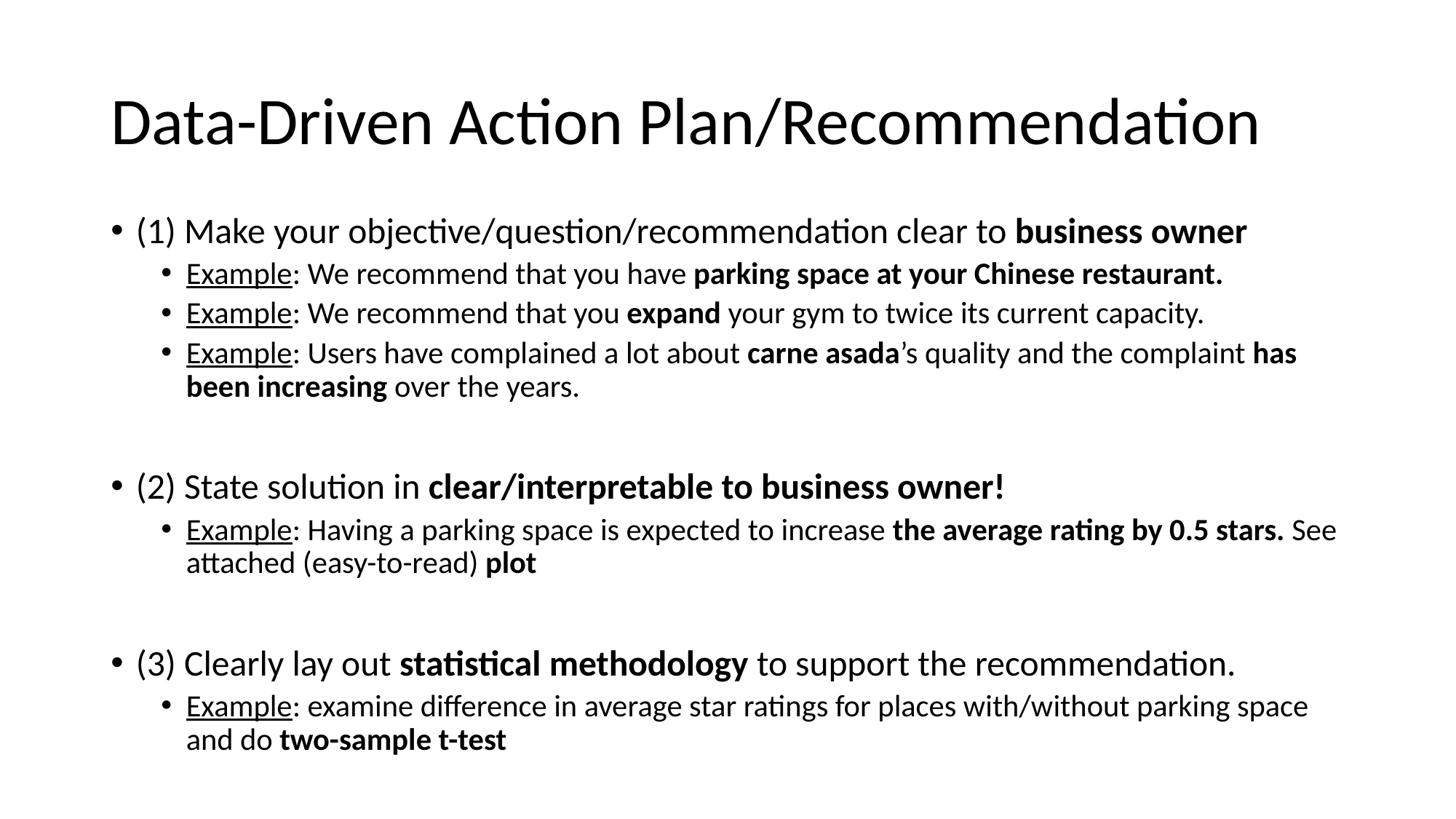

# Data-Driven Action Plan/Recommendation

(1) Make your objective/question/recommendation clear to business owner
Example: We recommend that you have parking space at your Chinese restaurant.
Example: We recommend that you expand your gym to twice its current capacity.
Example: Users have complained a lot about carne asada’s quality and the complaint has been increasing over the years.

(2) State solution in clear/interpretable to business owner!
Example: Having a parking space is expected to increase the average rating by 0.5 stars. See attached (easy-to-read) plot

(3) Clearly lay out statistical methodology to support the recommendation.
Example: examine difference in average star ratings for places with/without parking space and do two-sample t-test